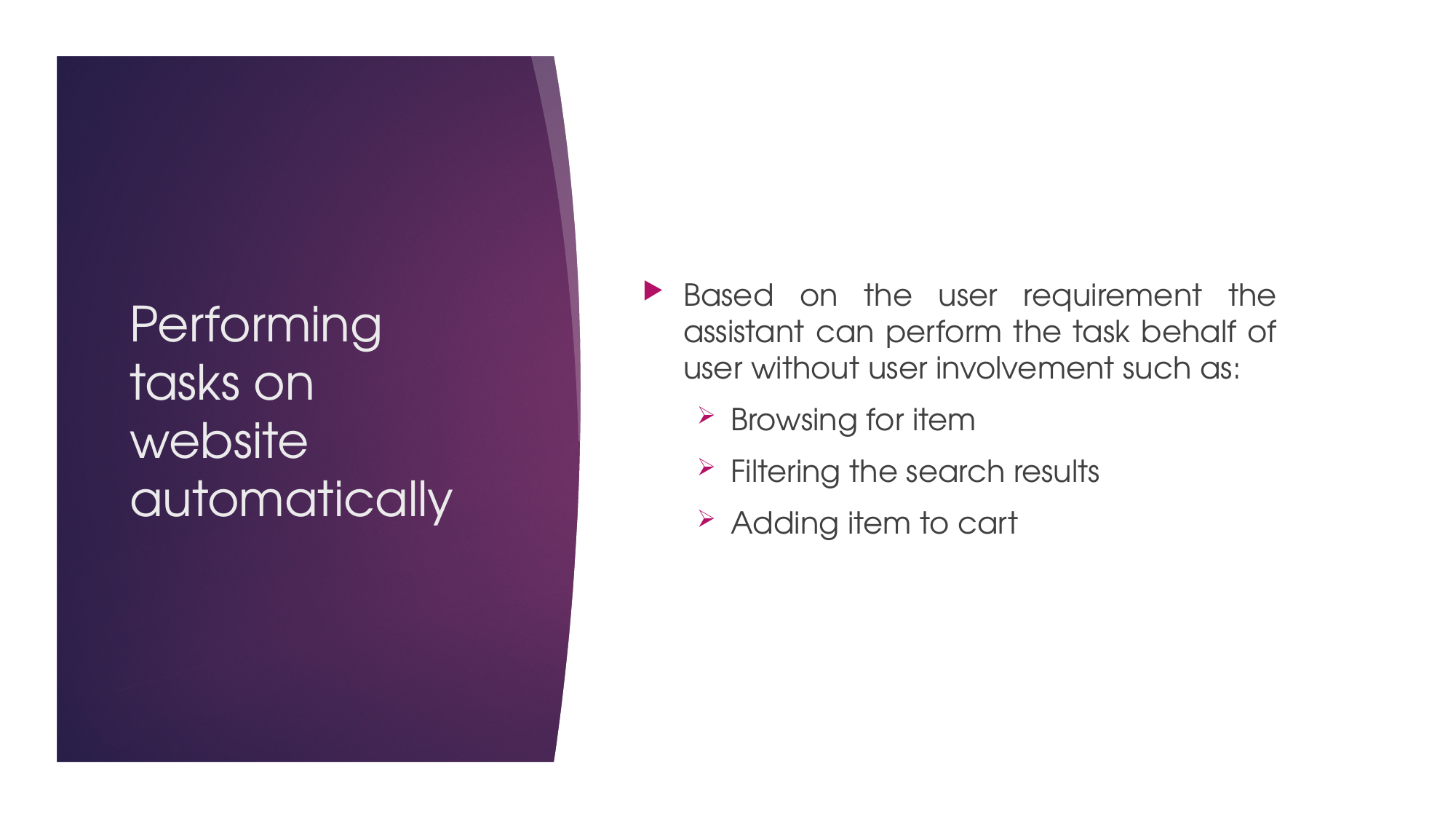

Based on the user requirement the assistant can perform the task behalf of user without user involvement such as:
Browsing for item
Filtering the search results
Adding item to cart
# Performing tasks on website automatically